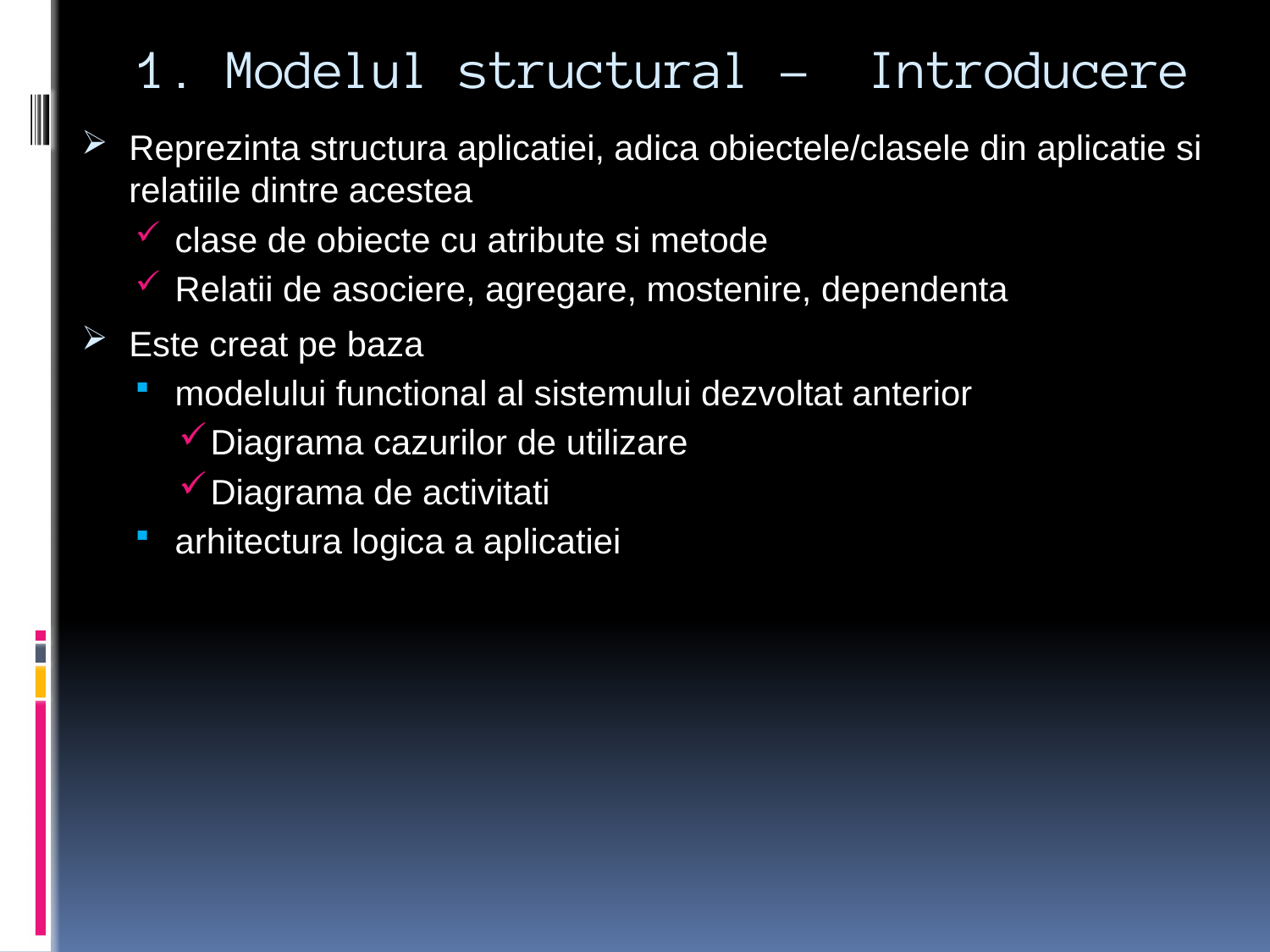

# 1. Modelul structural -  Introducere
Reprezinta structura aplicatiei, adica obiectele/clasele din aplicatie si relatiile dintre acestea
clase de obiecte cu atribute si metode
Relatii de asociere, agregare, mostenire, dependenta
Este creat pe baza
modelului functional al sistemului dezvoltat anterior
Diagrama cazurilor de utilizare
Diagrama de activitati
arhitectura logica a aplicatiei